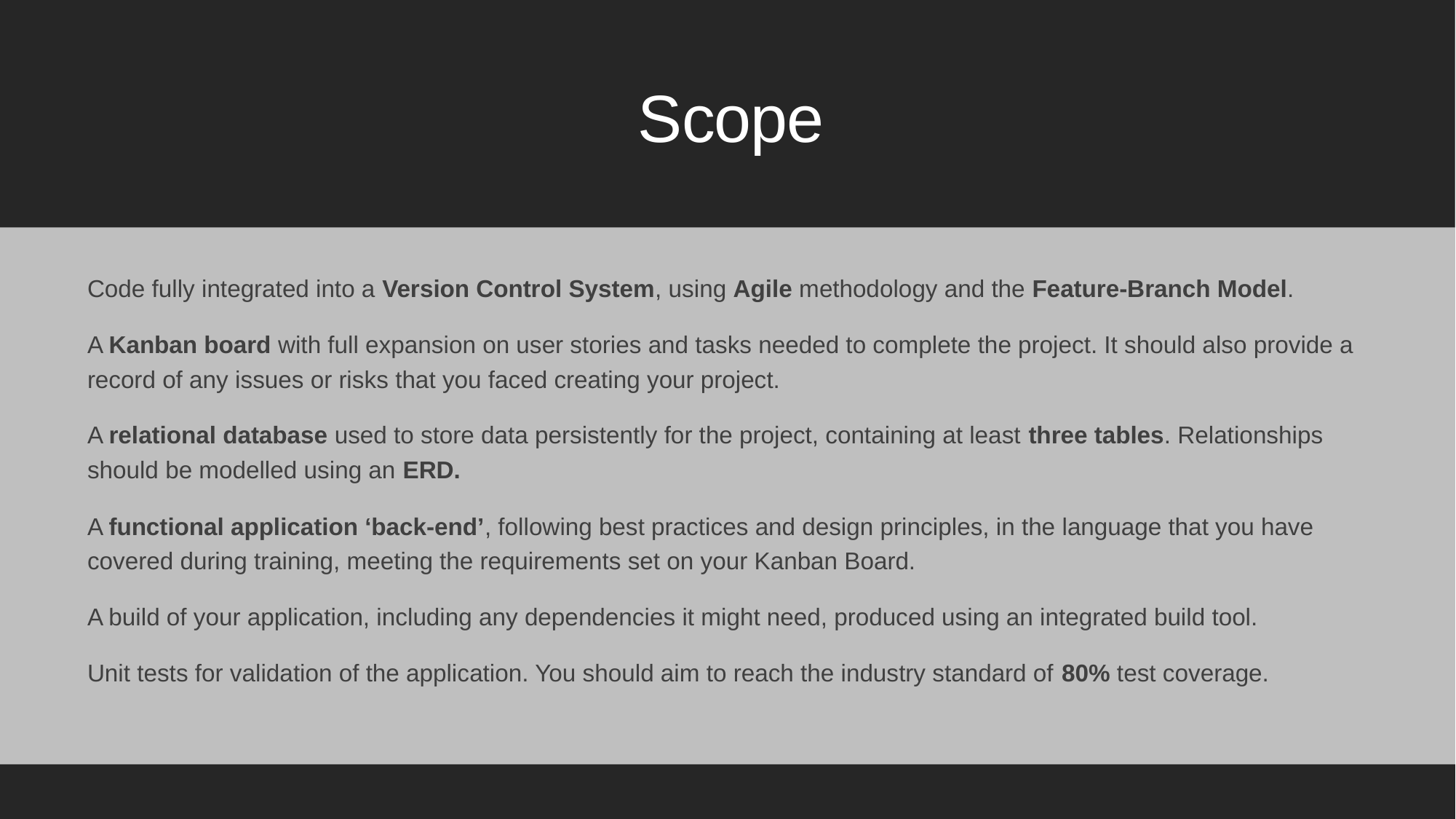

# Scope
Code fully integrated into a Version Control System, using Agile methodology and the Feature-Branch Model.
A Kanban board with full expansion on user stories and tasks needed to complete the project. It should also provide a record of any issues or risks that you faced creating your project.
A relational database used to store data persistently for the project, containing at least three tables. Relationships should be modelled using an ERD.
A functional application ‘back-end’, following best practices and design principles, in the language that you have covered during training, meeting the requirements set on your Kanban Board.
A build of your application, including any dependencies it might need, produced using an integrated build tool.
Unit tests for validation of the application. You should aim to reach the industry standard of 80% test coverage.